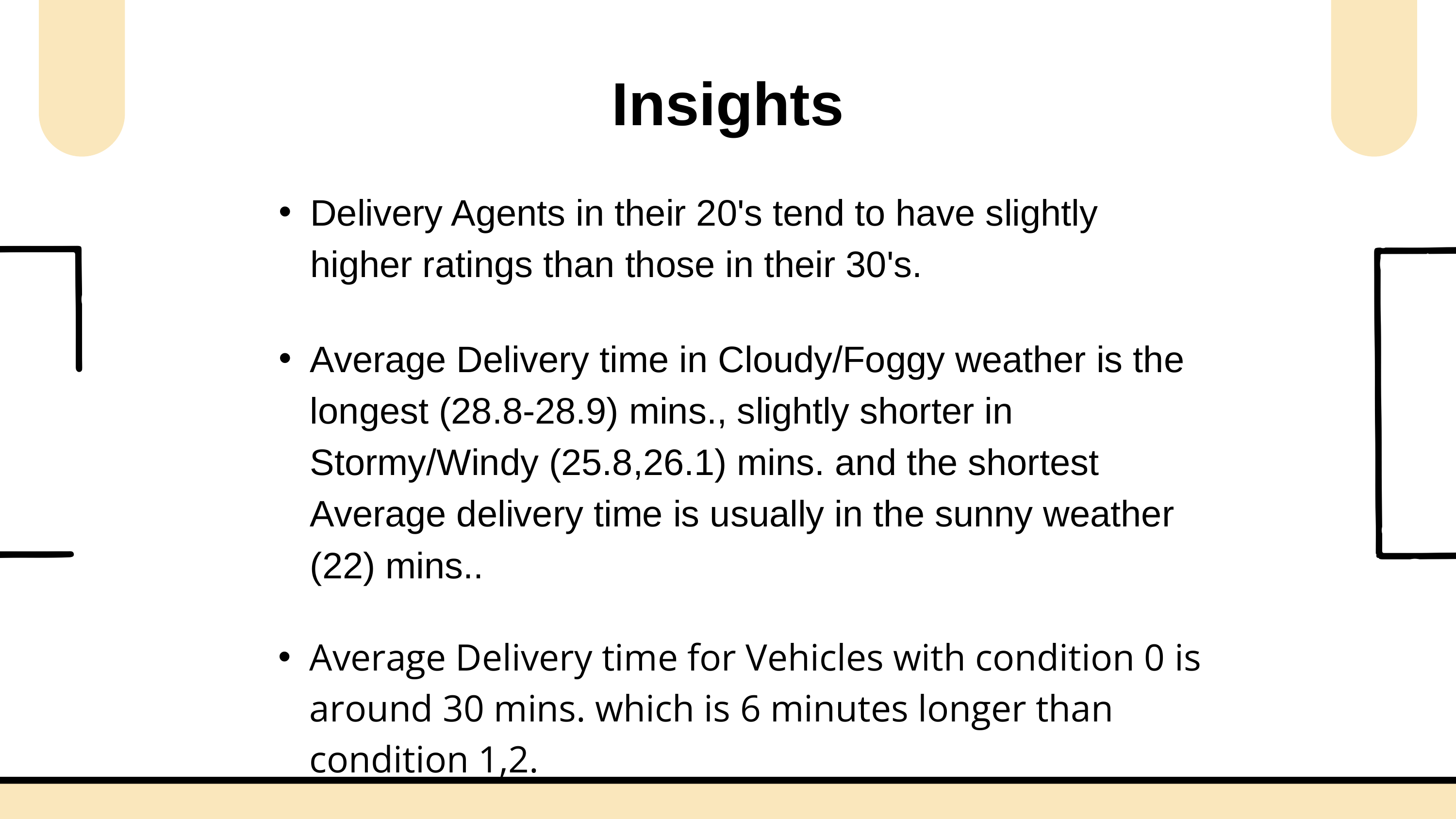

Insights
Delivery Agents in their 20's tend to have slightly higher ratings than those in their 30's.

Average Delivery time in Cloudy/Foggy weather is the longest (28.8-28.9) mins., slightly shorter in Stormy/Windy (25.8,26.1) mins. and the shortest Average delivery time is usually in the sunny weather (22) mins..
Average Delivery time for Vehicles with condition 0 is around 30 mins. which is 6 minutes longer than condition 1,2.